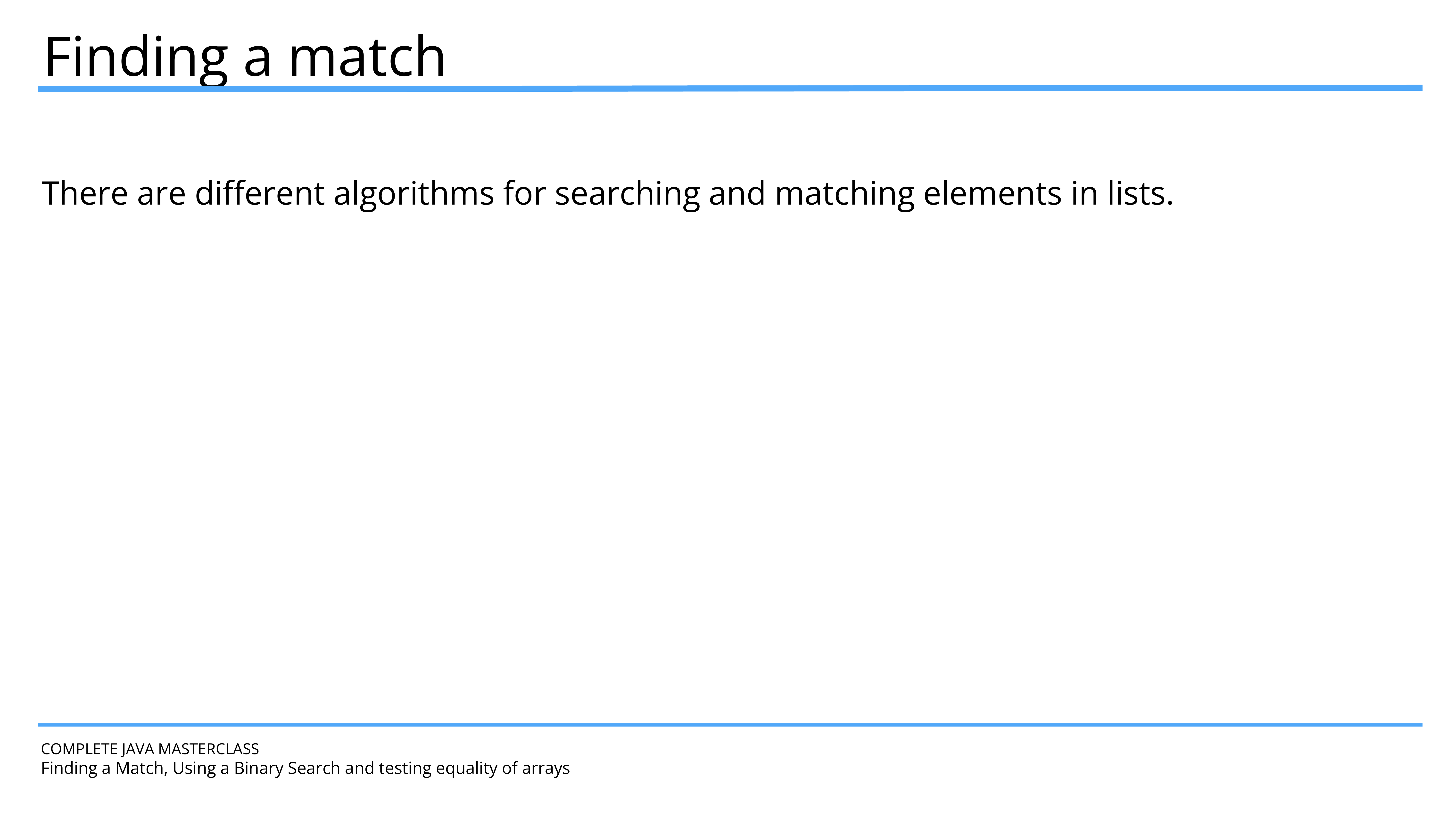

Finding a match

There are different algorithms for searching and matching elements in lists.

COMPLETE JAVA MASTERCLASS
Finding a Match, Using a Binary Search and testing equality of arrays